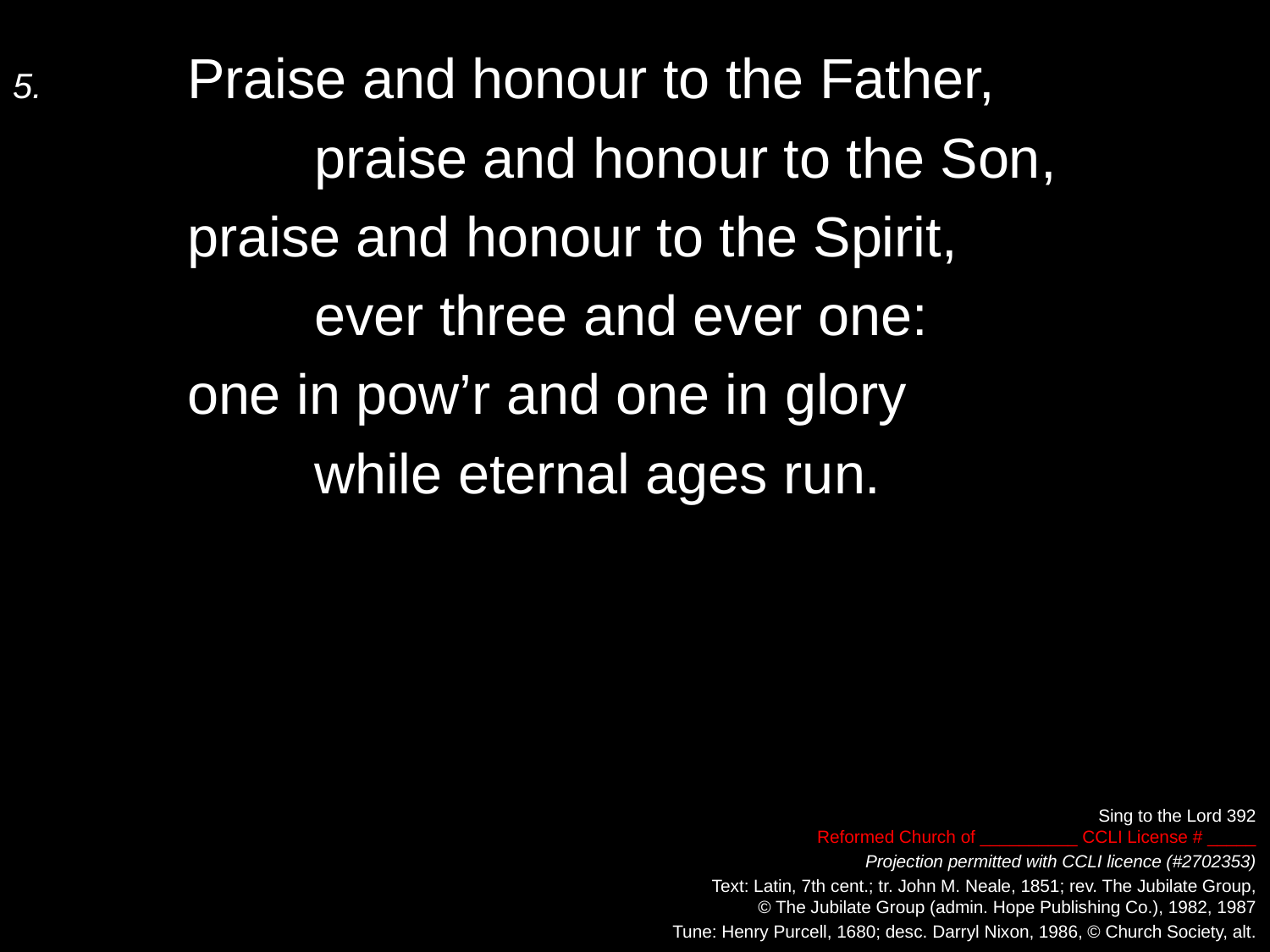

5.	Praise and honour to the Father,
		praise and honour to the Son,
	praise and honour to the Spirit,
		ever three and ever one:
	one in pow’r and one in glory
		while eternal ages run.
Sing to the Lord 392
Reformed Church of __________ CCLI License # _____
Projection permitted with CCLI licence (#2702353)
Text: Latin, 7th cent.; tr. John M. Neale, 1851; rev. The Jubilate Group,
© The Jubilate Group (admin. Hope Publishing Co.), 1982, 1987
Tune: Henry Purcell, 1680; desc. Darryl Nixon, 1986, © Church Society, alt.